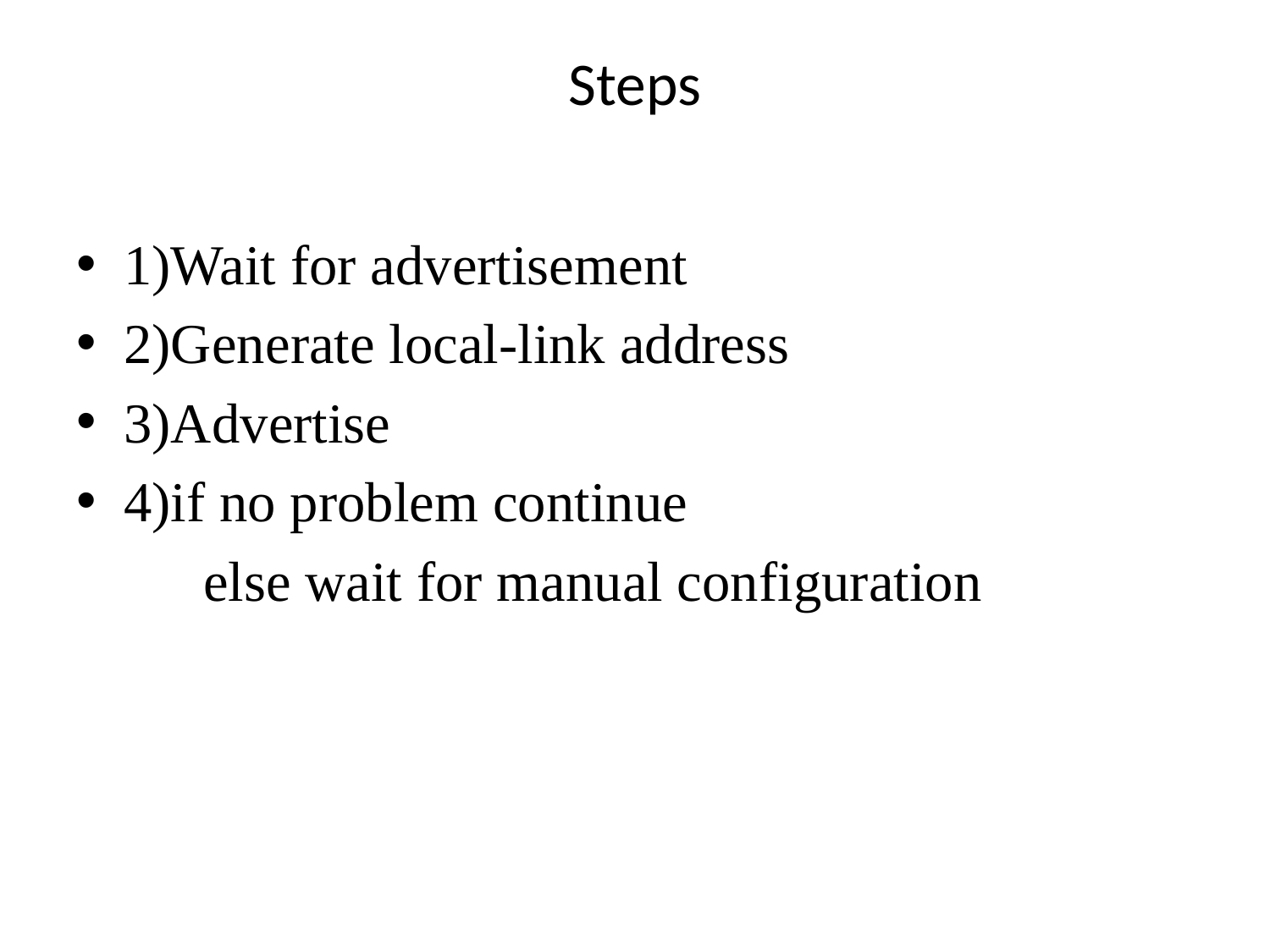

# Steps
1)Wait for advertisement
2)Generate local-link address
3)Advertise
4)if no problem continue
	else wait for manual configuration